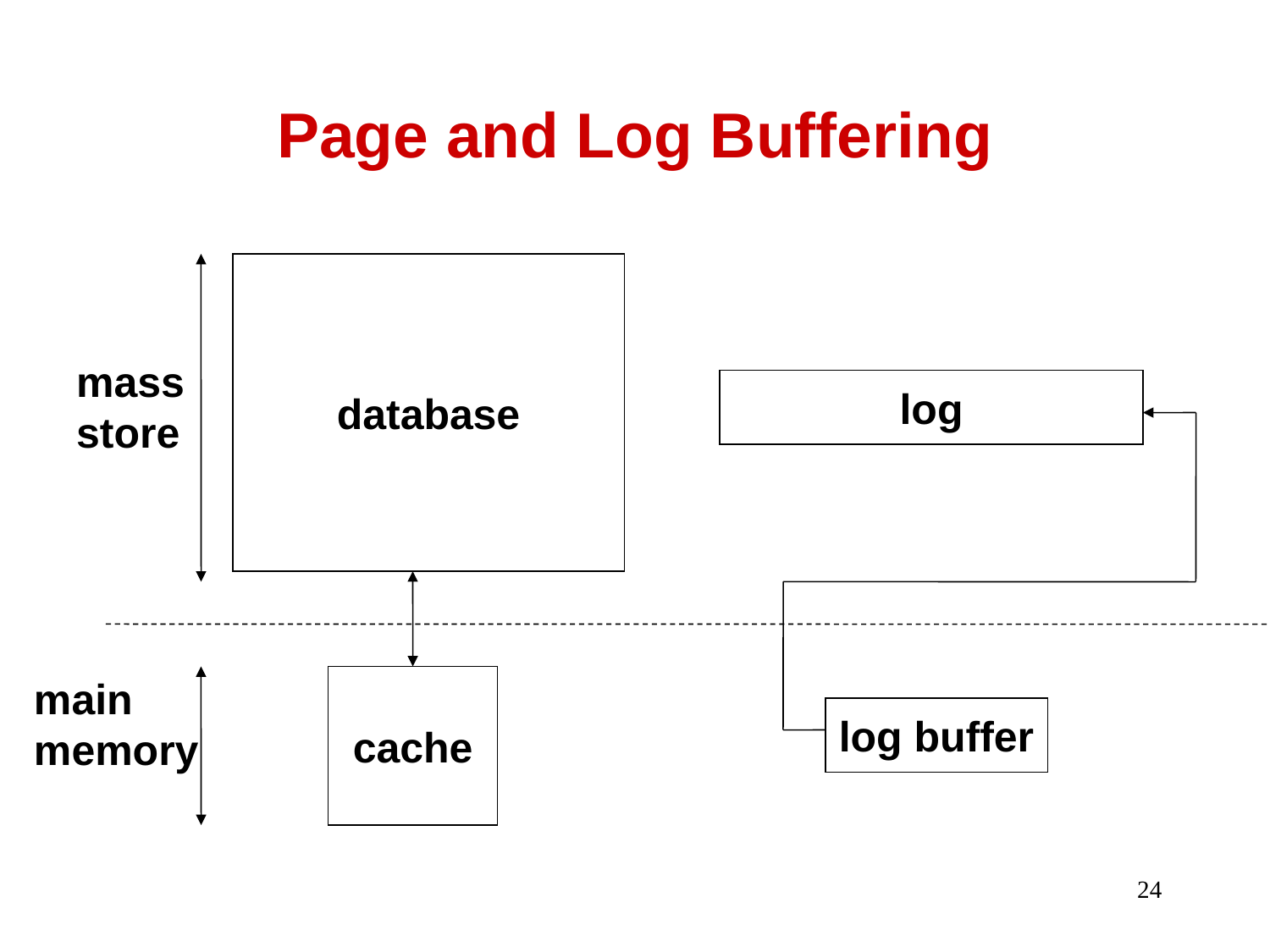

# Page and Log Buffering

database
mass
store
log

main
memory

cache
log buffer

24